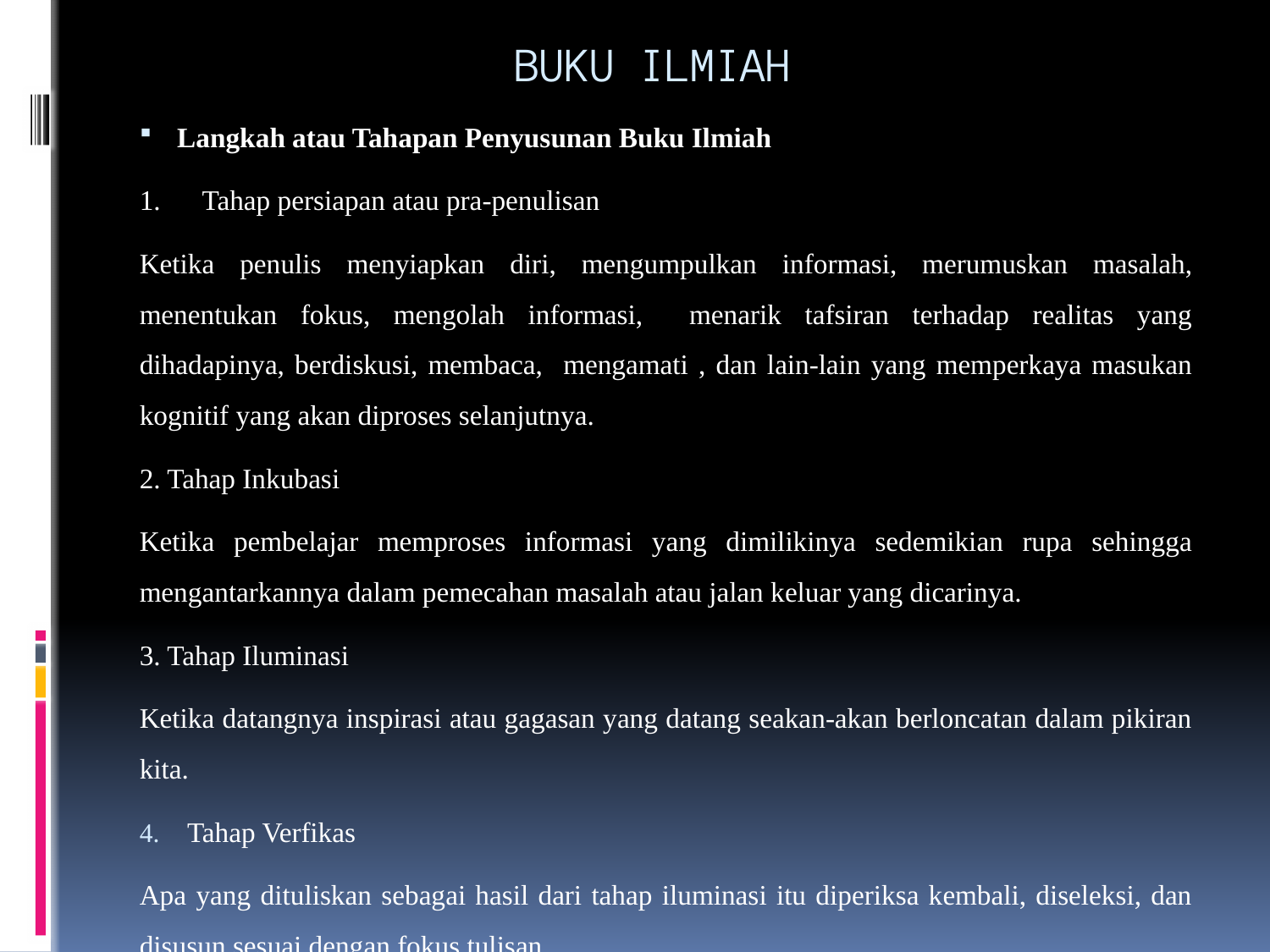

# BUKU ILMIAH
Langkah atau Tahapan Penyusunan Buku Ilmiah
1.      Tahap persiapan atau pra-penulisan
Ketika penulis menyiapkan diri, mengumpulkan informasi, merumuskan masalah, menentukan fokus, mengolah informasi,  menarik tafsiran terhadap realitas yang dihadapinya, berdiskusi, membaca,  mengamati , dan lain-lain yang memperkaya masukan kognitif yang akan diproses selanjutnya.
2. Tahap Inkubasi
Ketika pembelajar memproses informasi yang dimilikinya sedemikian rupa sehingga mengantarkannya dalam pemecahan masalah atau jalan keluar yang dicarinya.
3. Tahap Iluminasi
Ketika datangnya inspirasi atau gagasan yang datang seakan-akan berloncatan dalam pikiran kita.
Tahap Verfikas
Apa yang dituliskan sebagai hasil dari tahap iluminasi itu diperiksa kembali, diseleksi, dan disusun sesuai dengan fokus tulisan